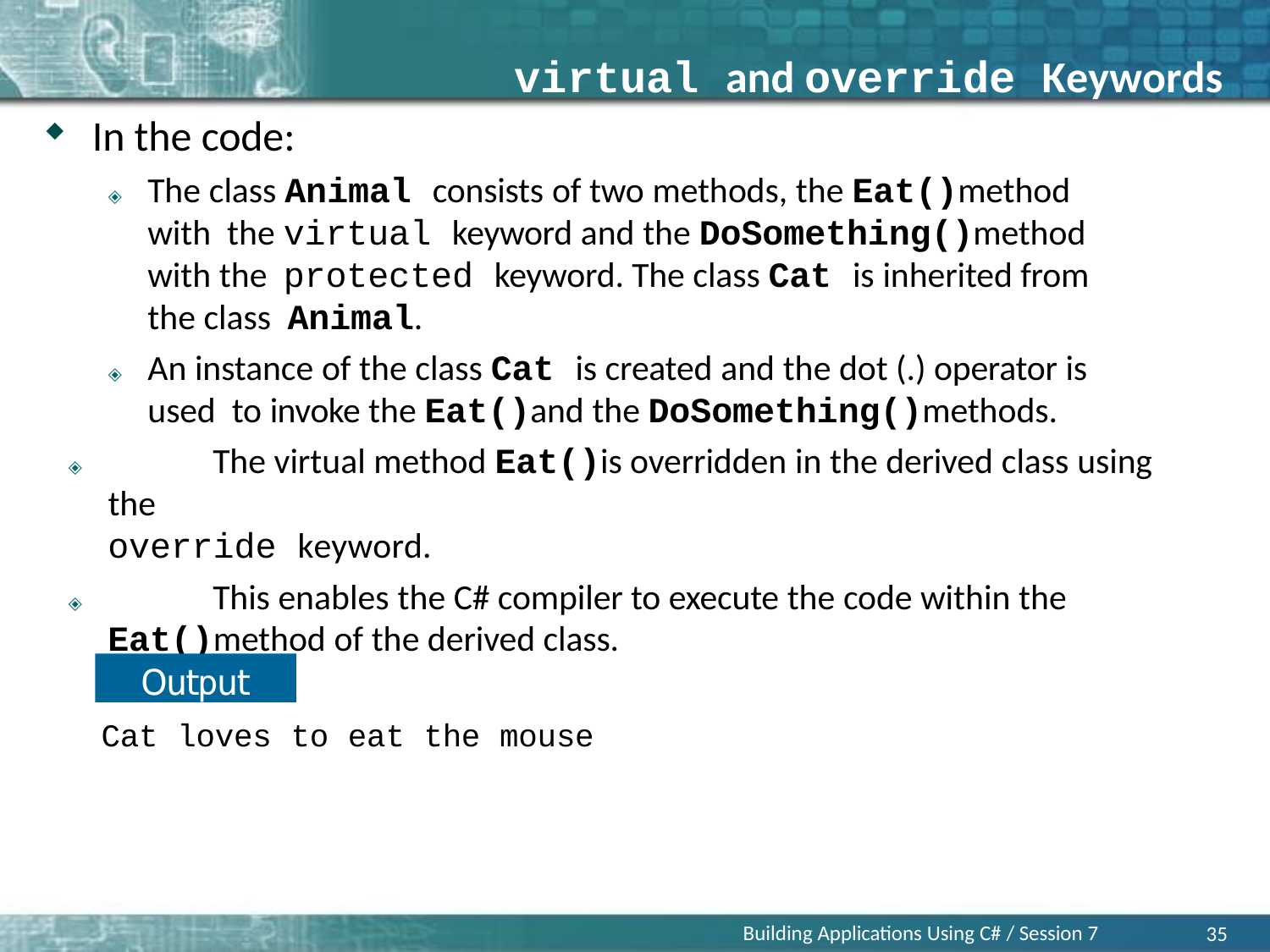

# virtual and override Keywords 5-5
In the code:
🞛	The class Animal consists of two methods, the Eat()method with  the virtual keyword and the DoSomething()method with the  protected keyword. The class Cat is inherited from the class  Animal.
🞛	An instance of the class Cat is created and the dot (.) operator is used  to invoke the Eat()and the DoSomething()methods.
🞛	The virtual method Eat()is overridden in the derived class using the
override keyword.
🞛	This enables the C# compiler to execute the code within the
Eat()method of the derived class.
Output
Cat loves to eat the mouse
Building Applications Using C# / Session 7
35